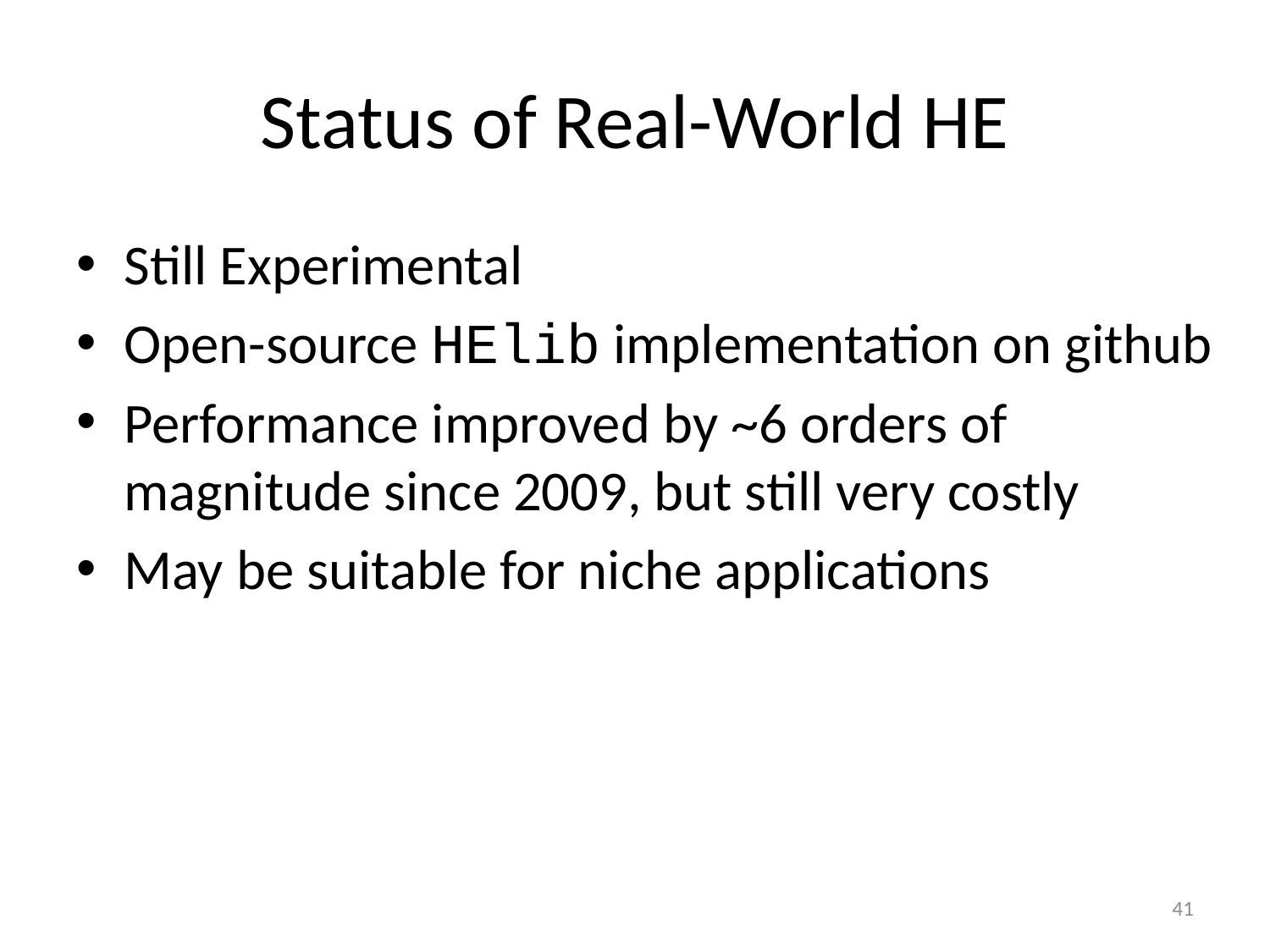

# Status of Real-World HE
Still Experimental
Open-source HElib implementation on github
Performance improved by ~6 orders of magnitude since 2009, but still very costly
May be suitable for niche applications
41